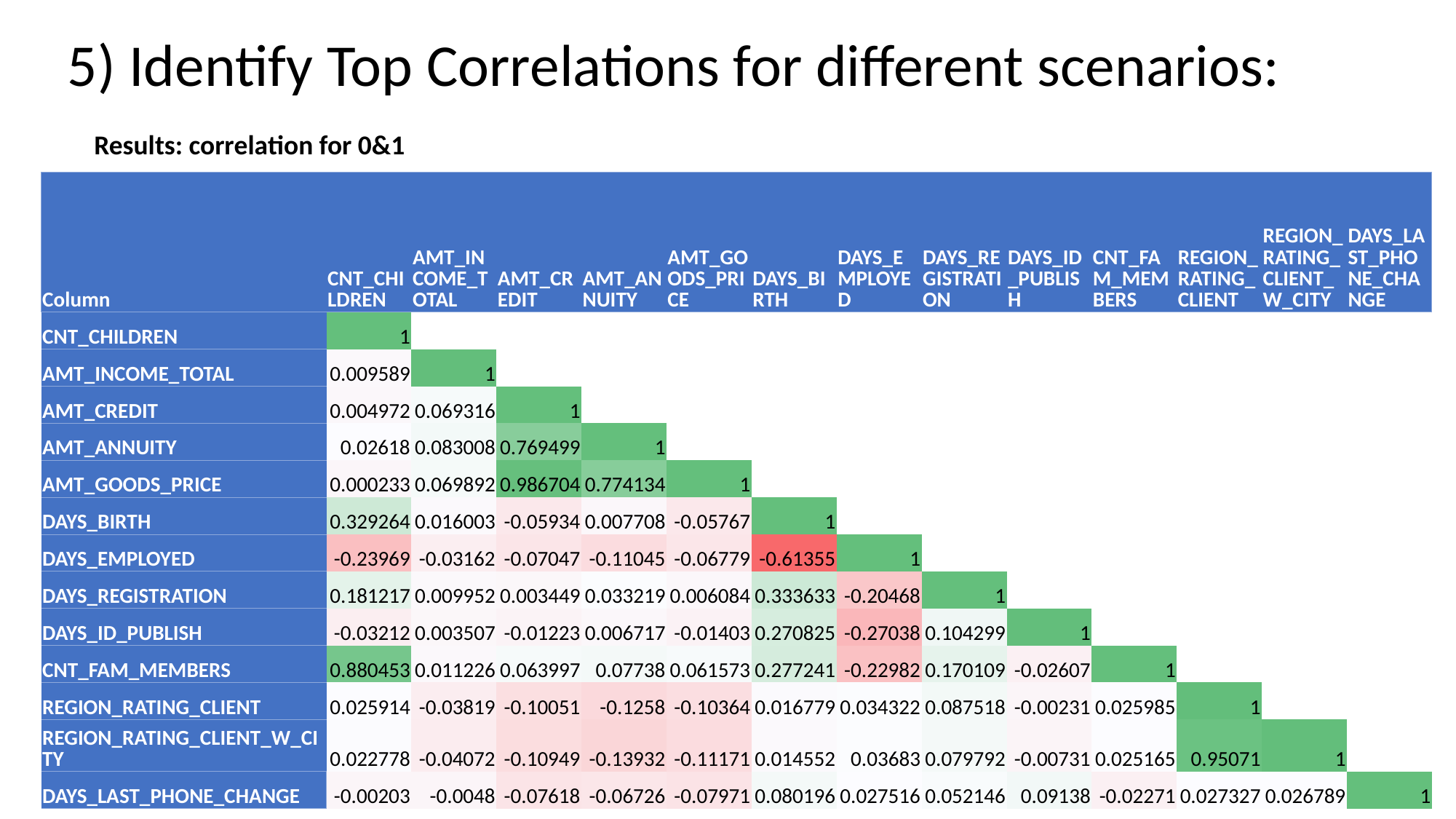

# 5) Identify Top Correlations for different scenarios:
Results: correlation for 0&1
| Column | CNT\_CHILDREN | AMT\_INCOME\_TOTAL | AMT\_CREDIT | AMT\_ANNUITY | AMT\_GOODS\_PRICE | DAYS\_BIRTH | DAYS\_EMPLOYED | DAYS\_REGISTRATION | DAYS\_ID\_PUBLISH | CNT\_FAM\_MEMBERS | REGION\_RATING\_CLIENT | REGION\_RATING\_CLIENT\_W\_CITY | DAYS\_LAST\_PHONE\_CHANGE |
| --- | --- | --- | --- | --- | --- | --- | --- | --- | --- | --- | --- | --- | --- |
| CNT\_CHILDREN | 1 |  |  |  |  |  |  |  |  |  |  |  |  |
| AMT\_INCOME\_TOTAL | 0.009589 | 1 |  |  |  |  |  |  |  |  |  |  |  |
| AMT\_CREDIT | 0.004972 | 0.069316 | 1 |  |  |  |  |  |  |  |  |  |  |
| AMT\_ANNUITY | 0.02618 | 0.083008 | 0.769499 | 1 |  |  |  |  |  |  |  |  |  |
| AMT\_GOODS\_PRICE | 0.000233 | 0.069892 | 0.986704 | 0.774134 | 1 |  |  |  |  |  |  |  |  |
| DAYS\_BIRTH | 0.329264 | 0.016003 | -0.05934 | 0.007708 | -0.05767 | 1 |  |  |  |  |  |  |  |
| DAYS\_EMPLOYED | -0.23969 | -0.03162 | -0.07047 | -0.11045 | -0.06779 | -0.61355 | 1 |  |  |  |  |  |  |
| DAYS\_REGISTRATION | 0.181217 | 0.009952 | 0.003449 | 0.033219 | 0.006084 | 0.333633 | -0.20468 | 1 |  |  |  |  |  |
| DAYS\_ID\_PUBLISH | -0.03212 | 0.003507 | -0.01223 | 0.006717 | -0.01403 | 0.270825 | -0.27038 | 0.104299 | 1 |  |  |  |  |
| CNT\_FAM\_MEMBERS | 0.880453 | 0.011226 | 0.063997 | 0.07738 | 0.061573 | 0.277241 | -0.22982 | 0.170109 | -0.02607 | 1 |  |  |  |
| REGION\_RATING\_CLIENT | 0.025914 | -0.03819 | -0.10051 | -0.1258 | -0.10364 | 0.016779 | 0.034322 | 0.087518 | -0.00231 | 0.025985 | 1 |  |  |
| REGION\_RATING\_CLIENT\_W\_CITY | 0.022778 | -0.04072 | -0.10949 | -0.13932 | -0.11171 | 0.014552 | 0.03683 | 0.079792 | -0.00731 | 0.025165 | 0.95071 | 1 |  |
| DAYS\_LAST\_PHONE\_CHANGE | -0.00203 | -0.0048 | -0.07618 | -0.06726 | -0.07971 | 0.080196 | 0.027516 | 0.052146 | 0.09138 | -0.02271 | 0.027327 | 0.026789 | 1 |